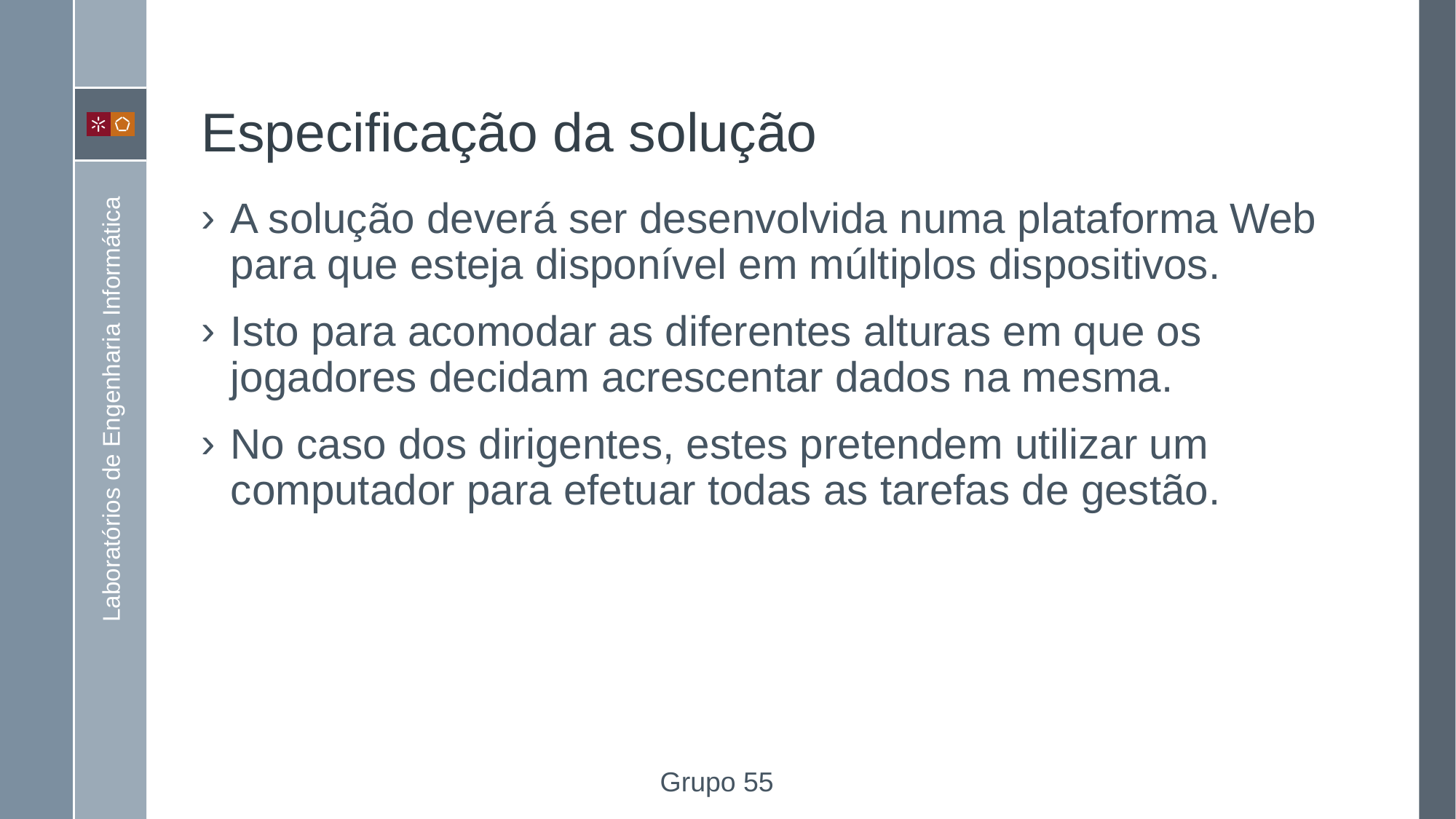

# Especificação da solução
A solução deverá ser desenvolvida numa plataforma Web para que esteja disponível em múltiplos dispositivos.
Isto para acomodar as diferentes alturas em que os jogadores decidam acrescentar dados na mesma.
No caso dos dirigentes, estes pretendem utilizar um computador para efetuar todas as tarefas de gestão.